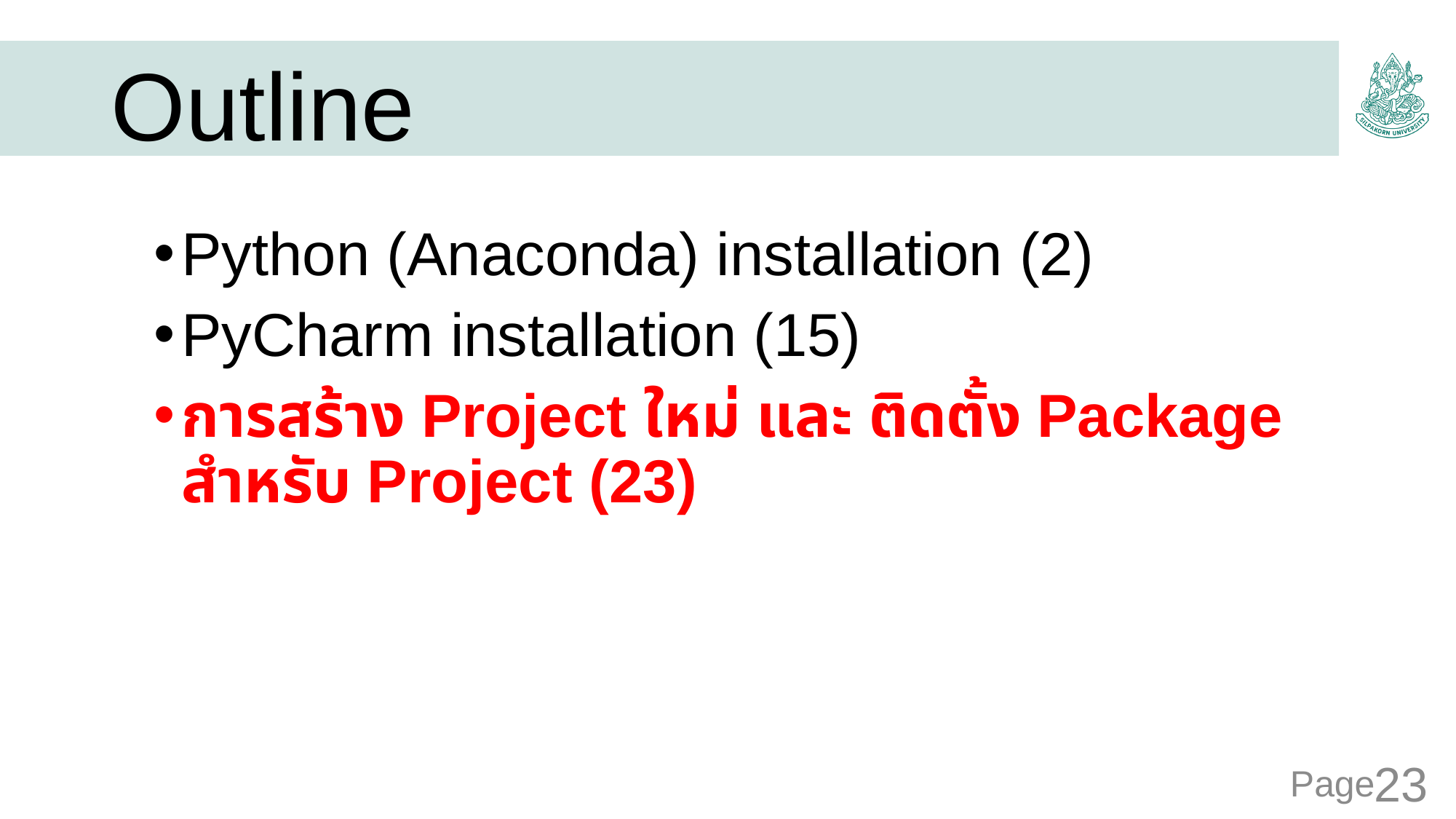

# Outline
Python (Anaconda) installation (2)
PyCharm installation (15)
การสร้าง Project ใหม่ และ ติดตั้ง Package สำหรับ Project (23)
23